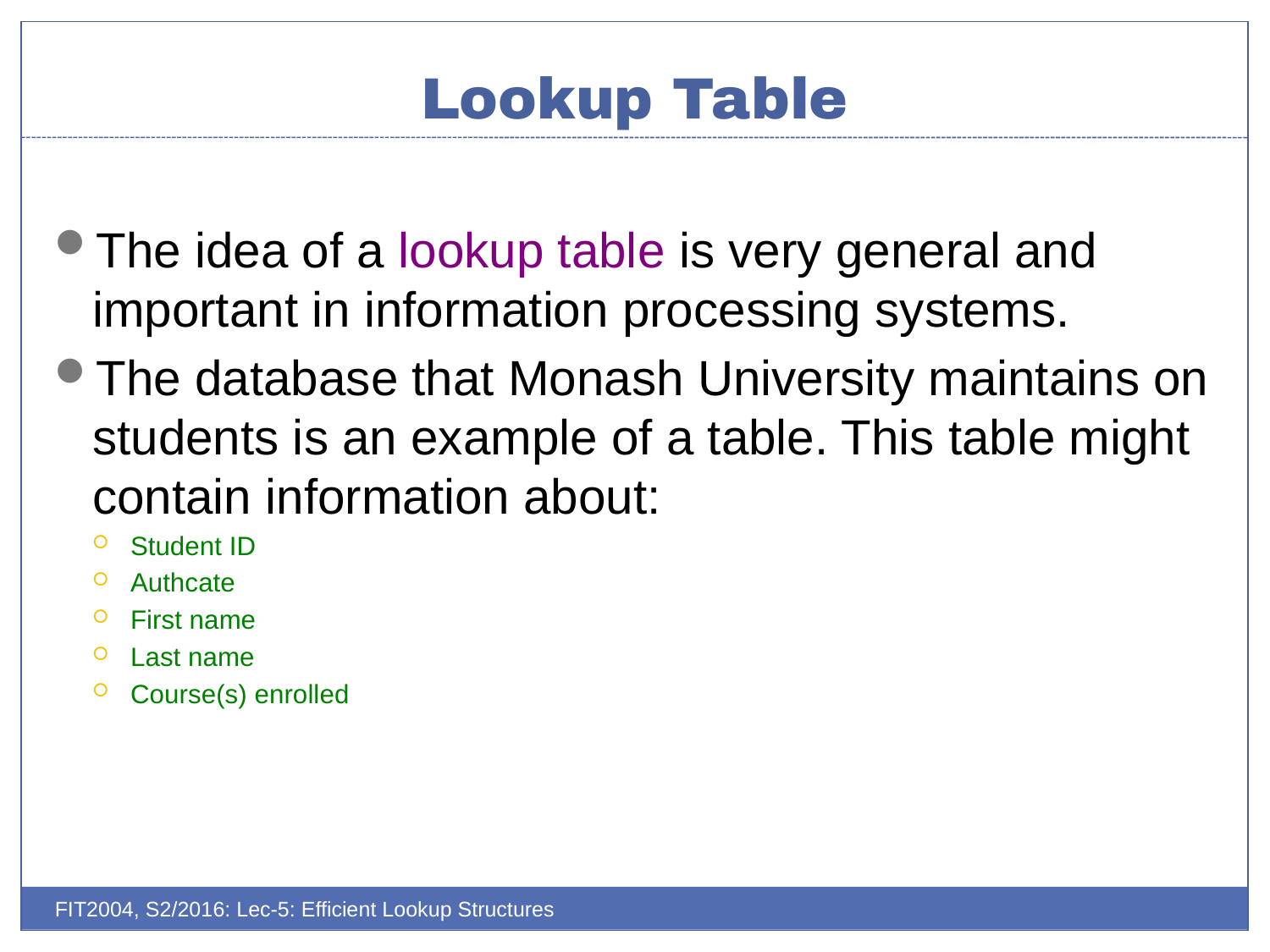

# Lookup Table
The idea of a lookup table is very general and important in information processing systems.
The database that Monash University maintains on students is an example of a table. This table might contain information about:
Student ID
Authcate
First name
Last name
Course(s) enrolled
FIT2004, S2/2016: Lec-5: Efficient Lookup Structures